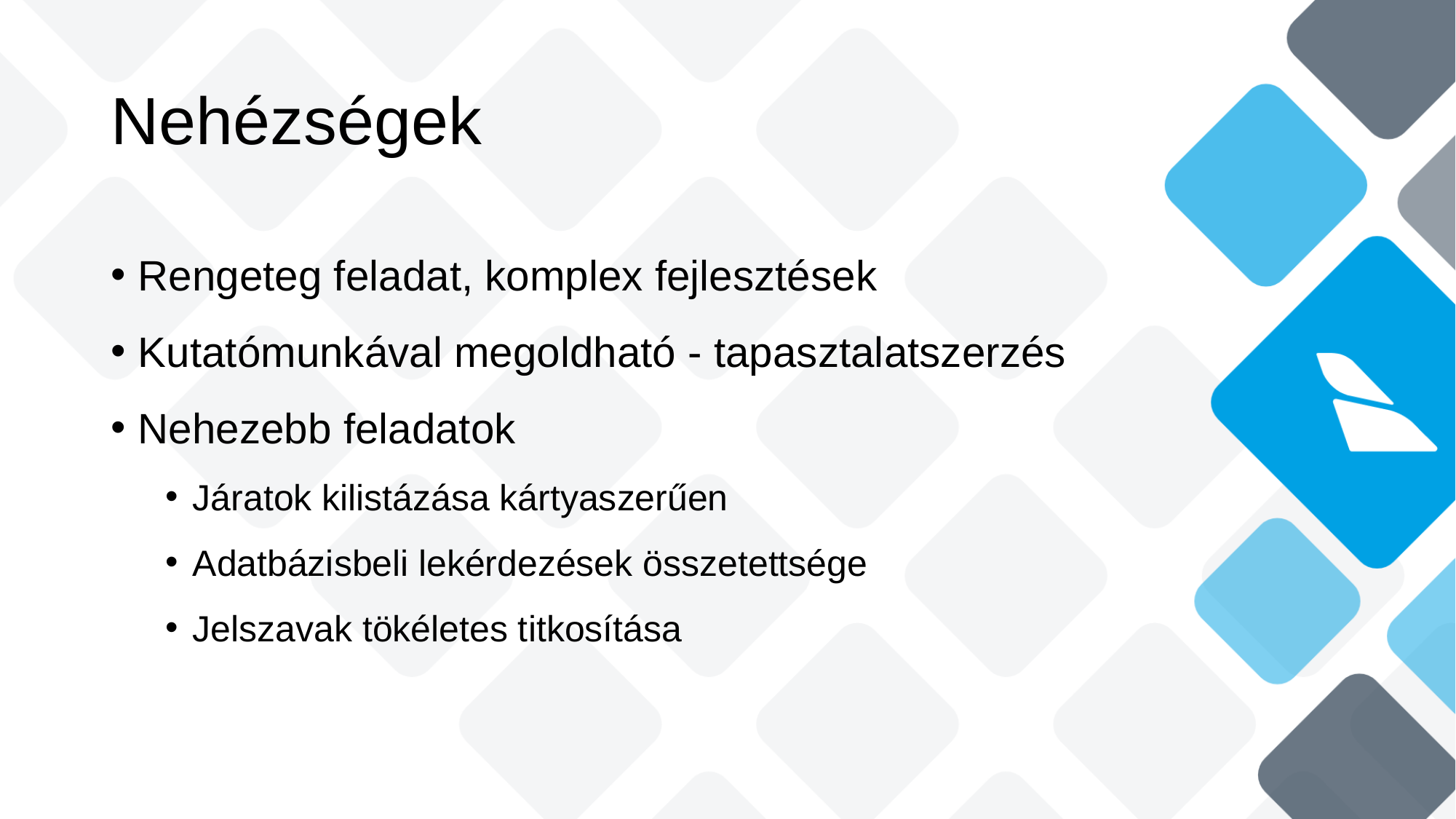

# Nehézségek
Rengeteg feladat, komplex fejlesztések
Kutatómunkával megoldható - tapasztalatszerzés
Nehezebb feladatok
Járatok kilistázása kártyaszerűen
Adatbázisbeli lekérdezések összetettsége
Jelszavak tökéletes titkosítása